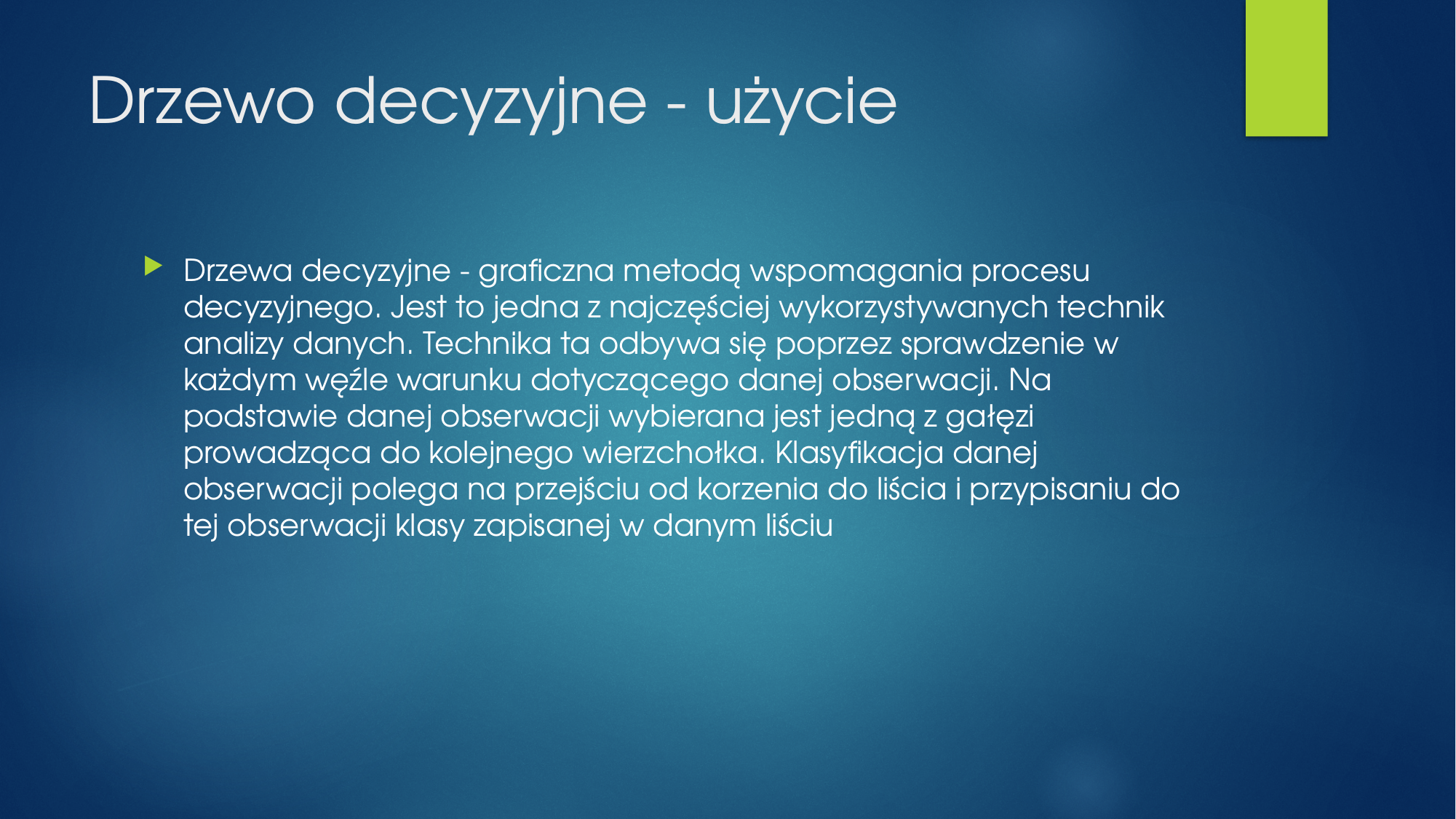

# Drzewo decyzyjne - użycie
Drzewa decyzyjne - graficzna metodą wspomagania procesu decyzyjnego. Jest to jedna z najczęściej wykorzystywanych technik analizy danych. Technika ta odbywa się poprzez sprawdzenie w każdym węźle warunku dotyczącego danej obserwacji. Na podstawie danej obserwacji wybierana jest jedną z gałęzi prowadząca do kolejnego wierzchołka. Klasyfikacja danej obserwacji polega na przejściu od korzenia do liścia i przypisaniu do tej obserwacji klasy zapisanej w danym liściu